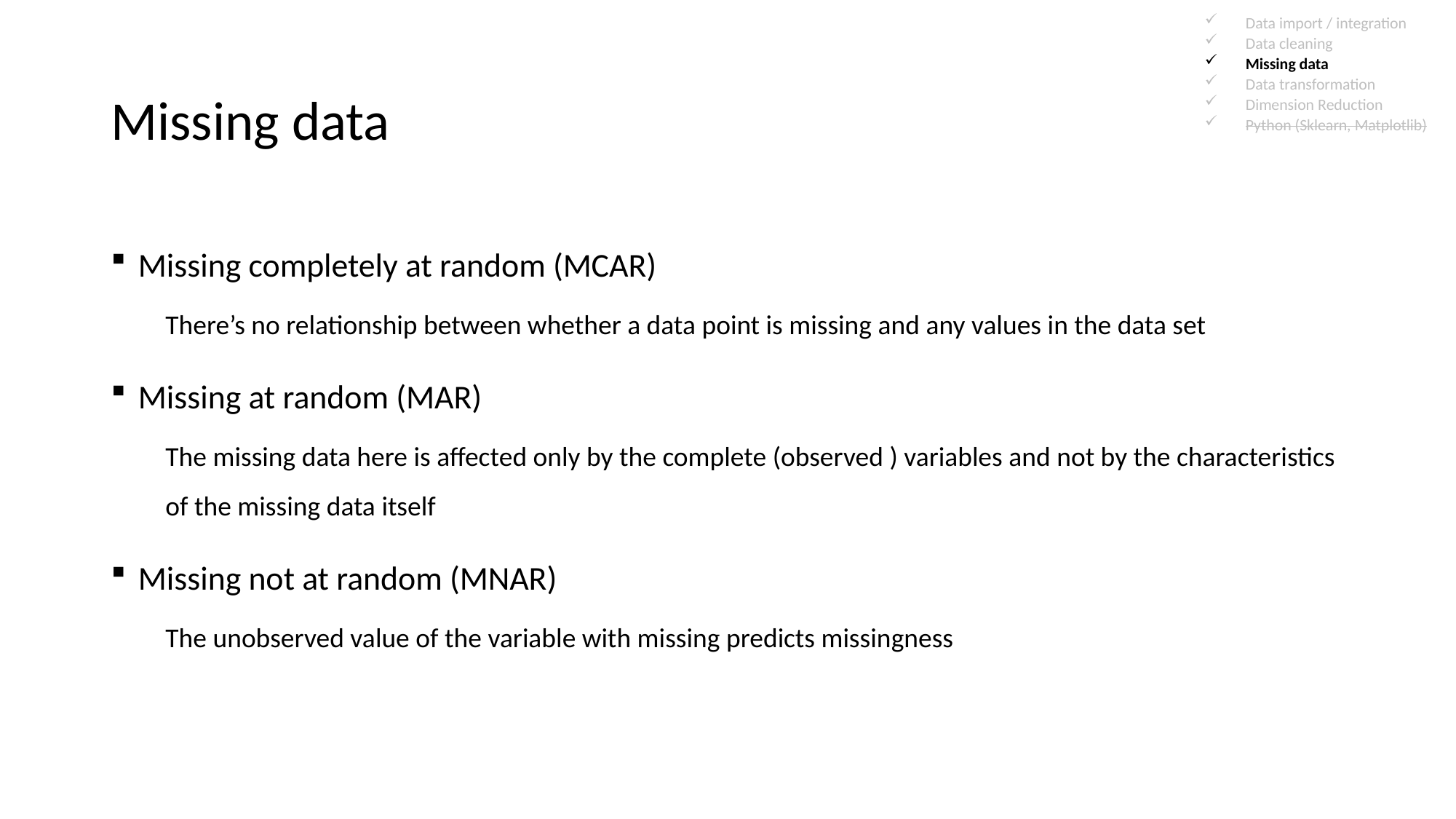

Data import / integration
Data cleaning
Missing data
Data transformation
Dimension Reduction
Python (Sklearn, Matplotlib)

# Missing data
Missing completely at random (MCAR)
There’s no relationship between whether a data point is missing and any values in the data set
Missing at random (MAR)
The missing data here is affected only by the complete (observed ) variables and not by the characteristics of the missing data itself
Missing not at random (MNAR)
The unobserved value of the variable with missing predicts missingness